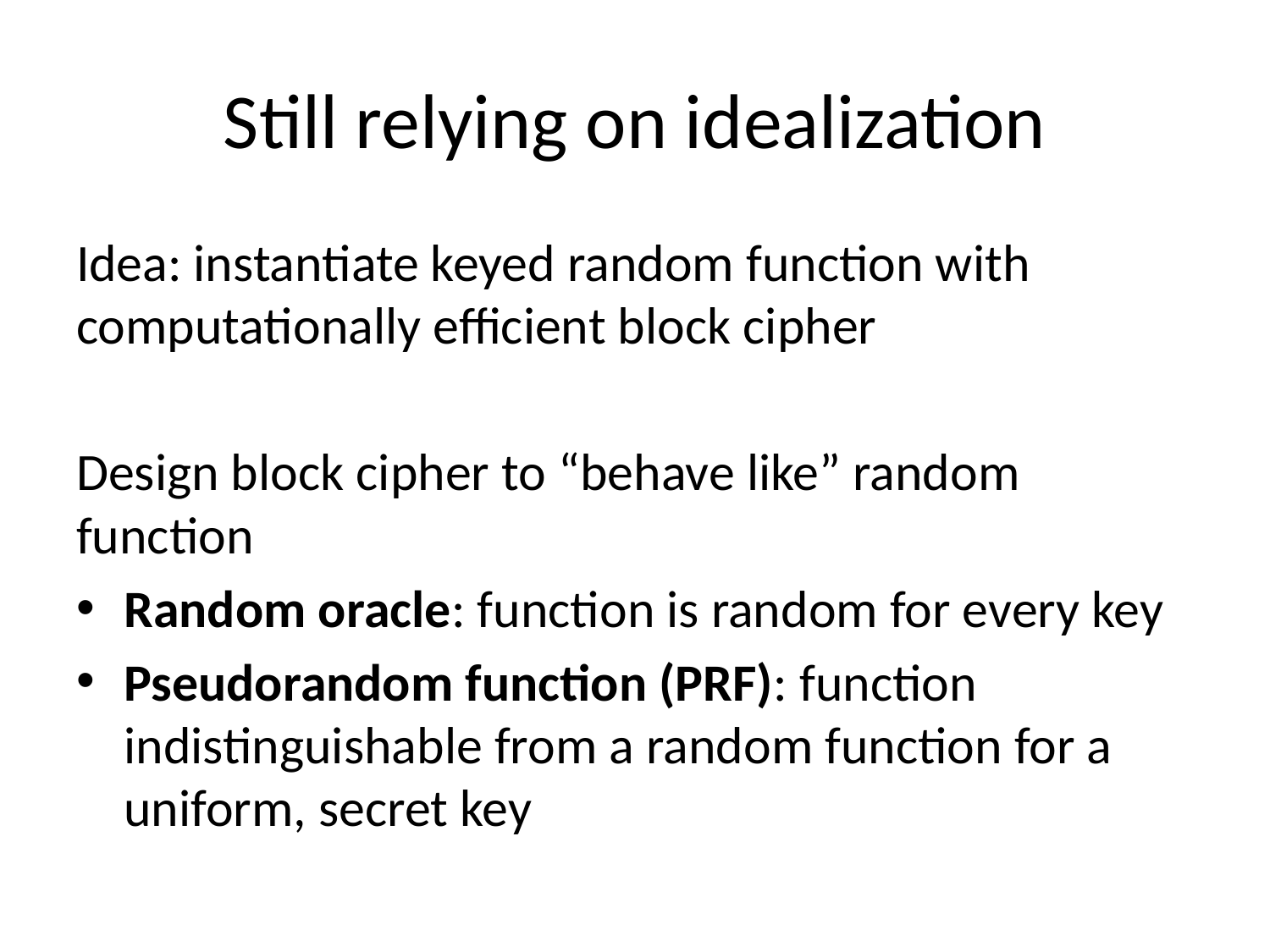

# Still relying on idealization
Idea: instantiate keyed random function with computationally efficient block cipher

Design block cipher to “behave like” random function
Random oracle: function is random for every key
Pseudorandom function (PRF): function indistinguishable from a random function for a uniform, secret key